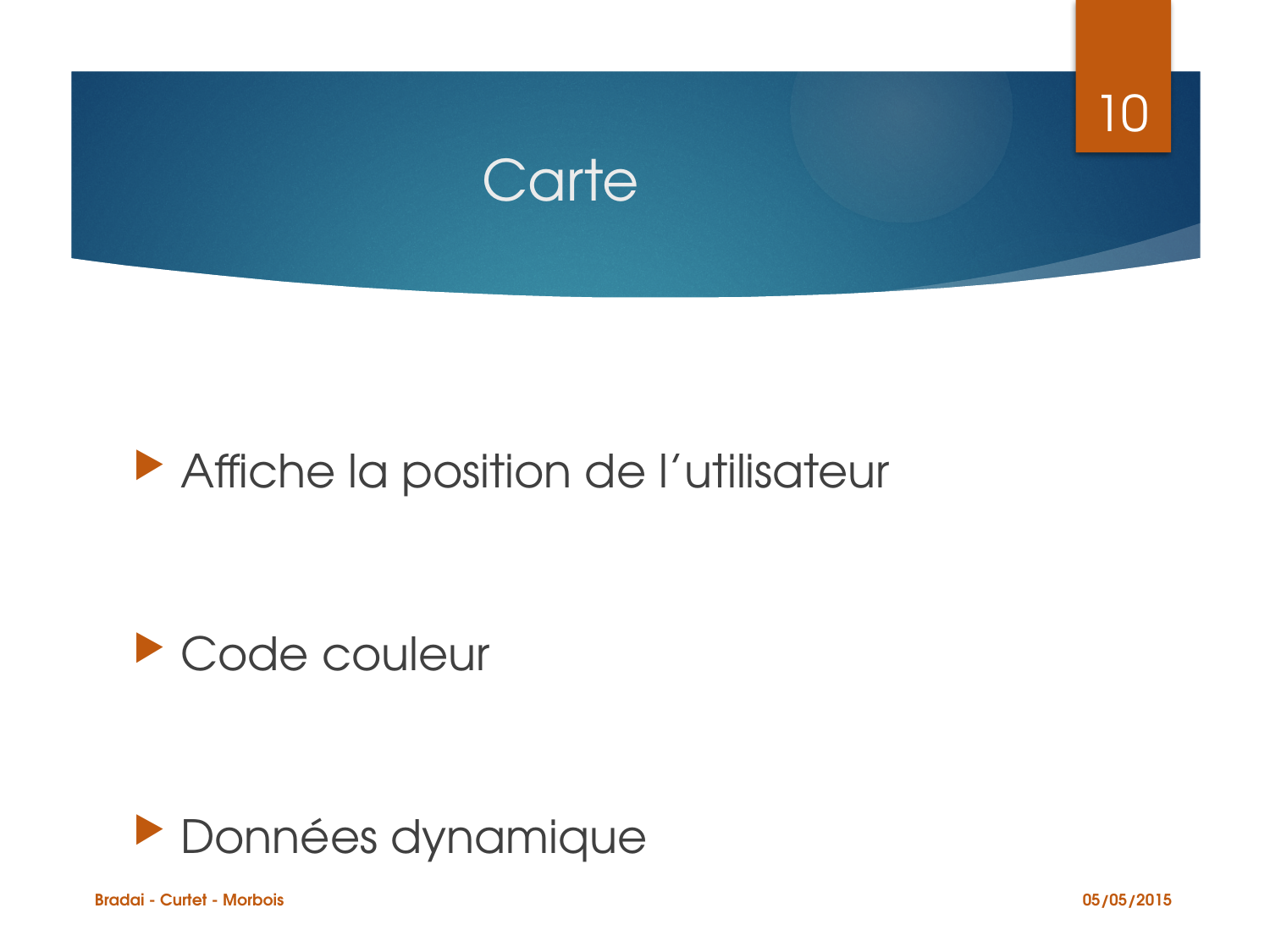

10
# Carte
Affiche la position de l’utilisateur
Code couleur
Données dynamique
Bradai - Curtet - Morbois
05/05/2015